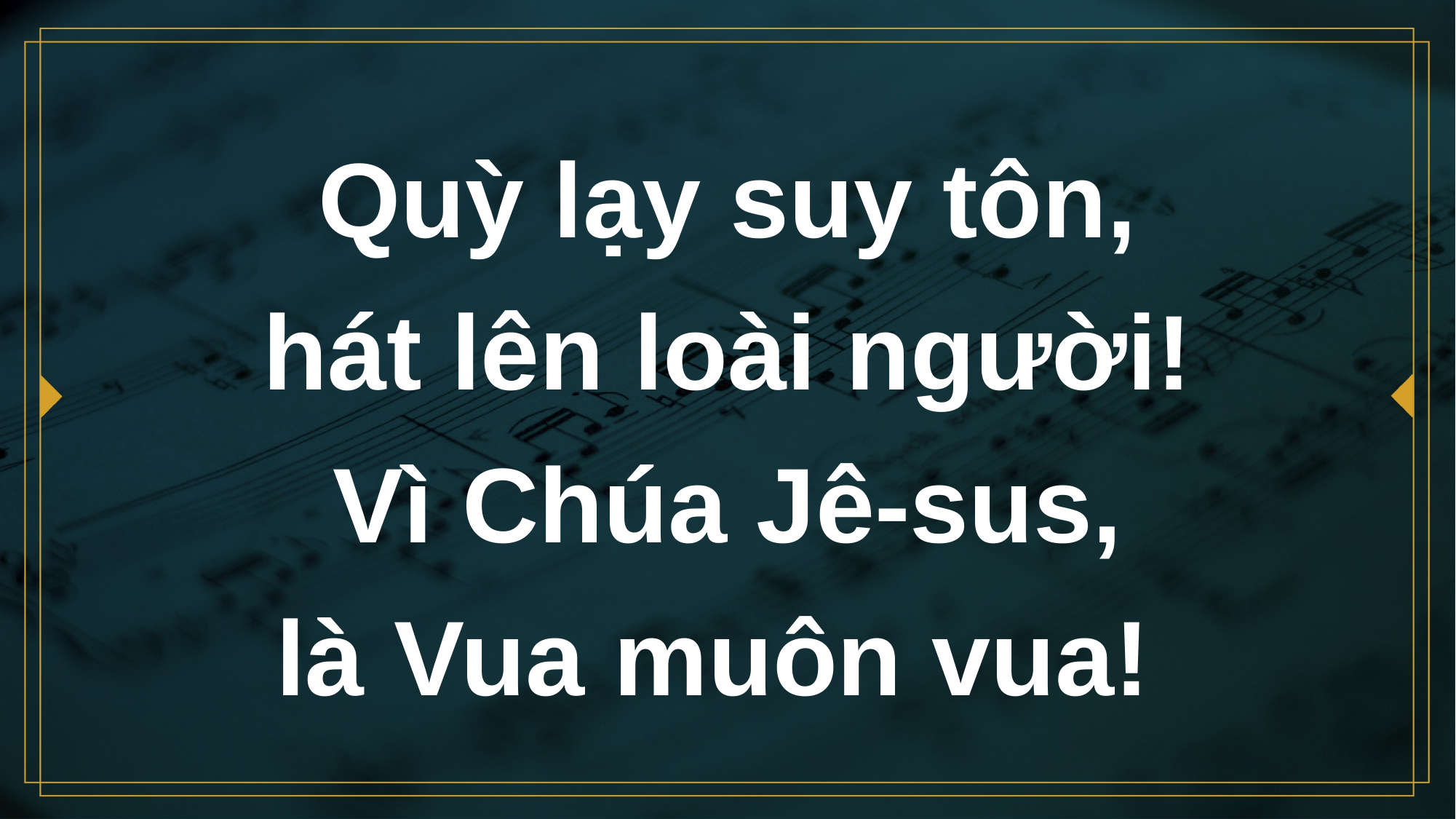

# Quỳ lạy suy tôn, hát lên loài người! Vì Chúa Jê-sus, là Vua muôn vua!